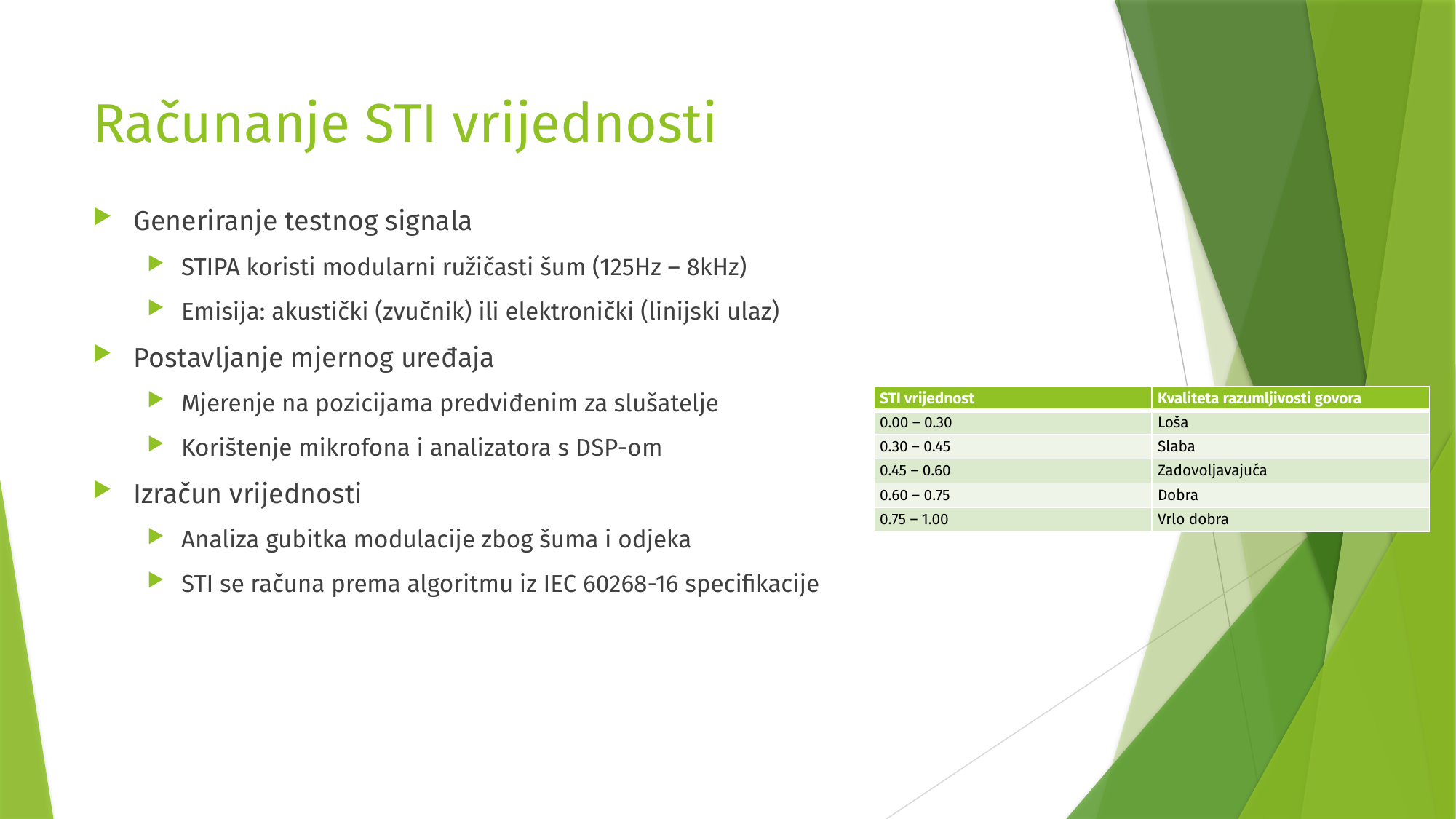

# Računanje STI vrijednosti
Generiranje testnog signala
STIPA koristi modularni ružičasti šum (125Hz – 8kHz)
Emisija: akustički (zvučnik) ili elektronički (linijski ulaz)
Postavljanje mjernog uređaja
Mjerenje na pozicijama predviđenim za slušatelje
Korištenje mikrofona i analizatora s DSP-om
Izračun vrijednosti
Analiza gubitka modulacije zbog šuma i odjeka
STI se računa prema algoritmu iz IEC 60268-16 specifikacije
| STI vrijednost | Kvaliteta razumljivosti govora |
| --- | --- |
| 0.00 – 0.30 | Loša |
| 0.30 – 0.45 | Slaba |
| 0.45 – 0.60 | Zadovoljavajuća |
| 0.60 – 0.75 | Dobra |
| 0.75 – 1.00 | Vrlo dobra |